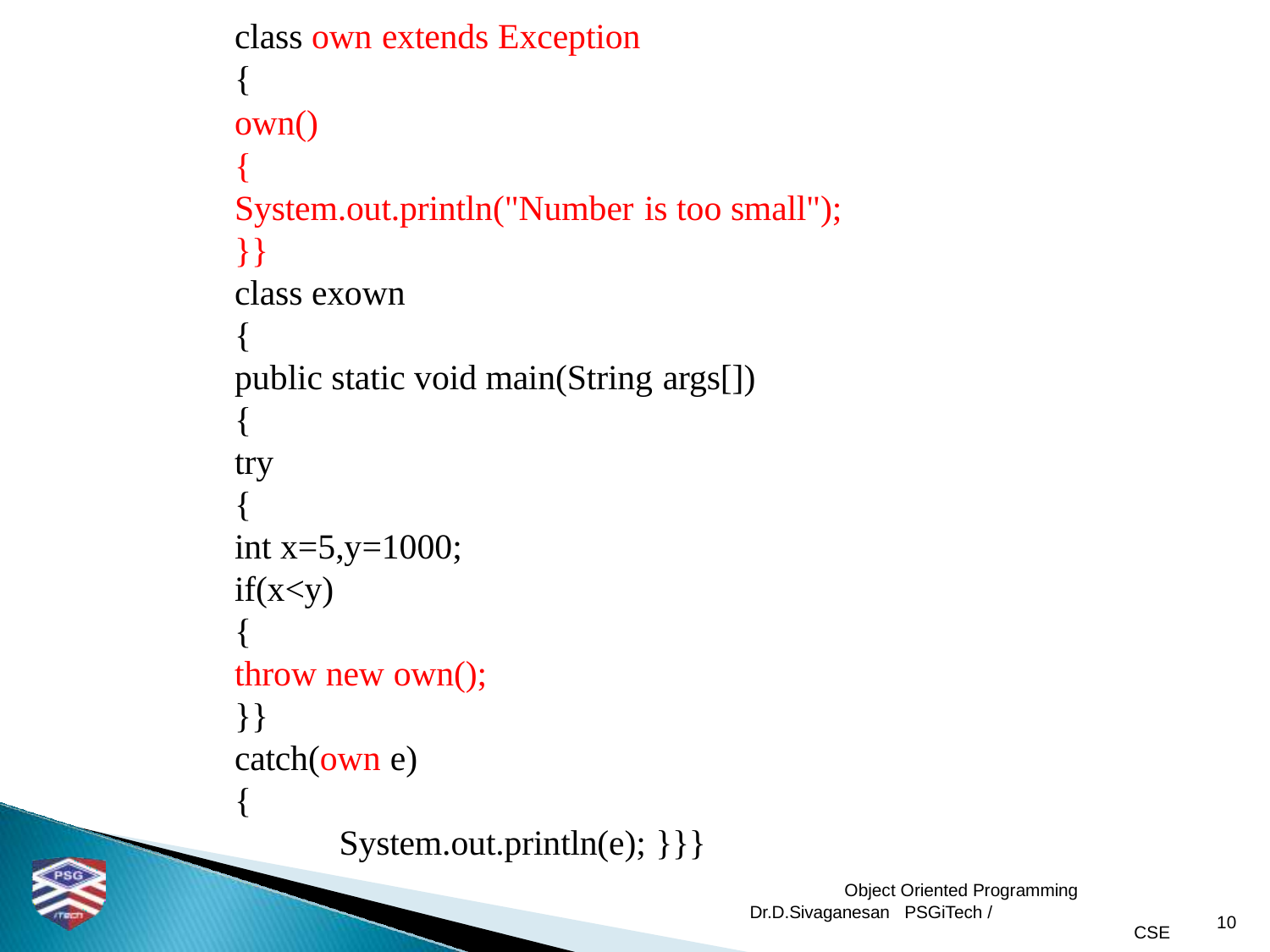

class own extends Exception
{
own()
{
System.out.println("Number is too small");
}}
class exown
{
public static void main(String args[])
{
try
{
int x=5,y=1000;
if(x<y)
{
throw new own();
}}
catch(own e)
{
           System.out.println(e); }}}
 Object Oriented Programming  Dr.D.Sivaganesan  PSGiTech /
CSE
10